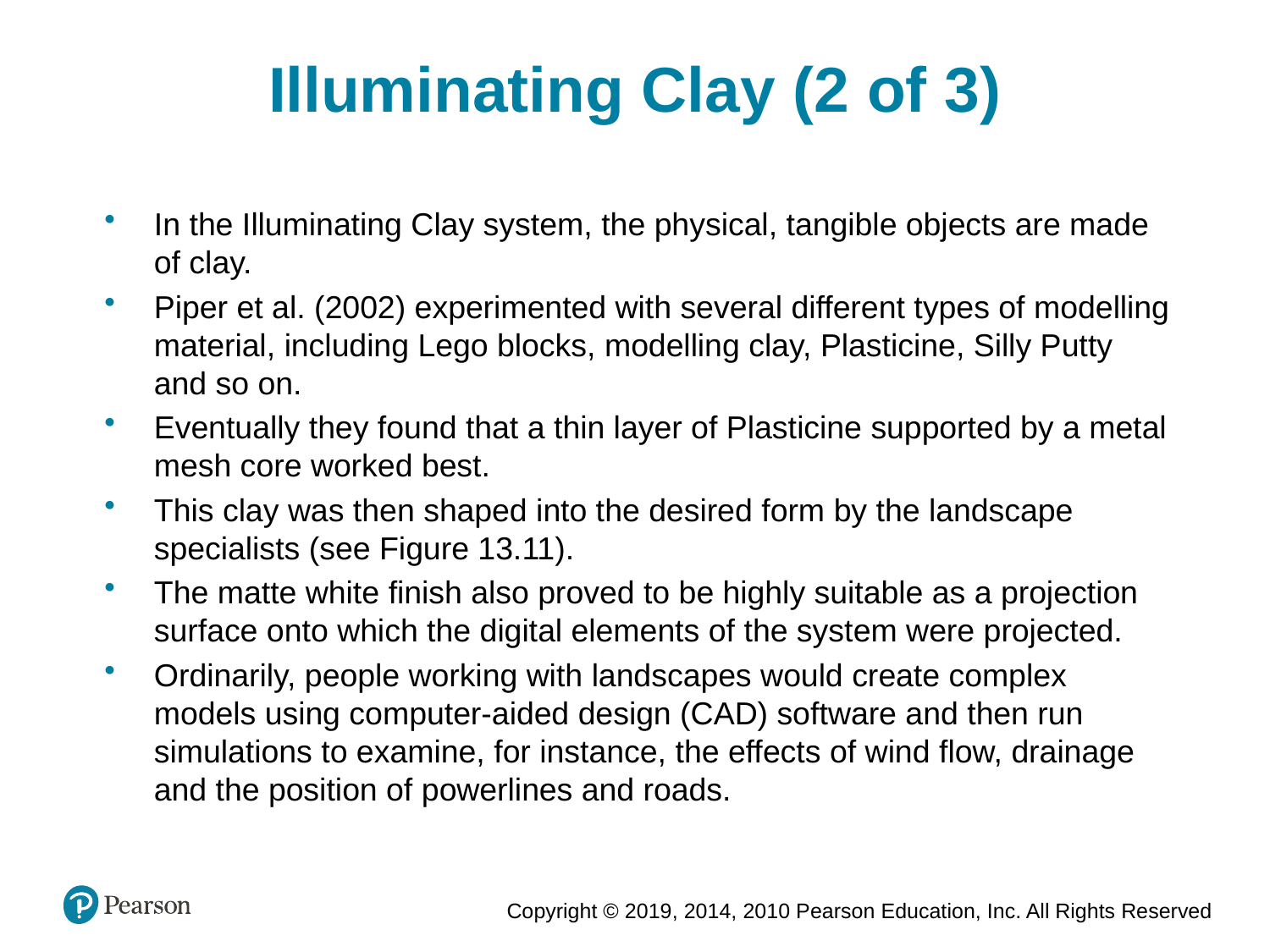

Illuminating Clay (2 of 3)
In the Illuminating Clay system, the physical, tangible objects are made of clay.
Piper et al. (2002) experimented with several different types of modelling material, including Lego blocks, modelling clay, Plasticine, Silly Putty and so on.
Eventually they found that a thin layer of Plasticine supported by a metal mesh core worked best.
This clay was then shaped into the desired form by the landscape specialists (see Figure 13.11).
The matte white finish also proved to be highly suitable as a projection surface onto which the digital elements of the system were projected.
Ordinarily, people working with landscapes would create complex models using computer-aided design (CAD) software and then run simulations to examine, for instance, the effects of wind flow, drainage and the position of powerlines and roads.